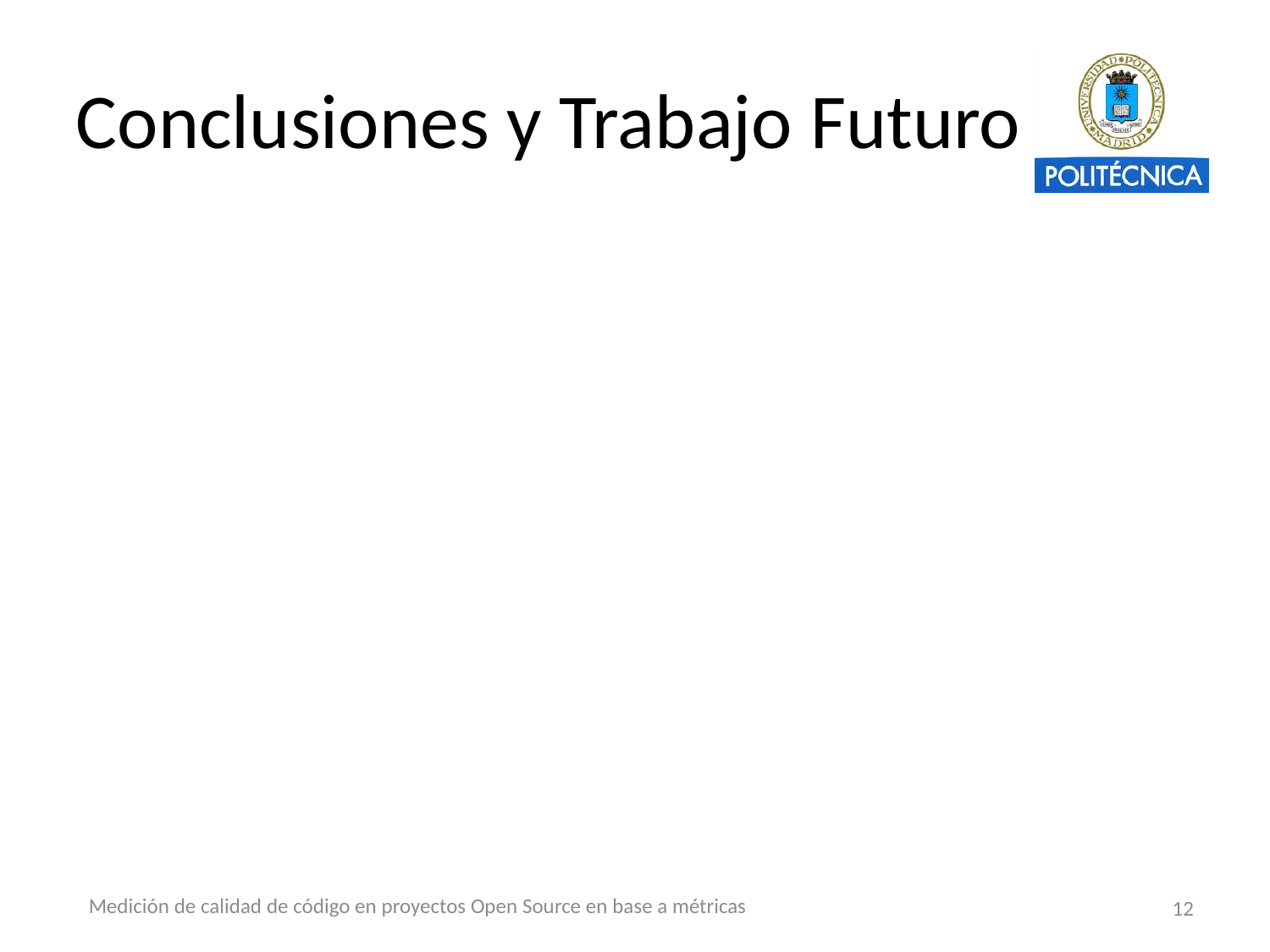

Conclusiones y Trabajo Futuro

12
Medición de calidad de código en proyectos Open Source en base a métricas